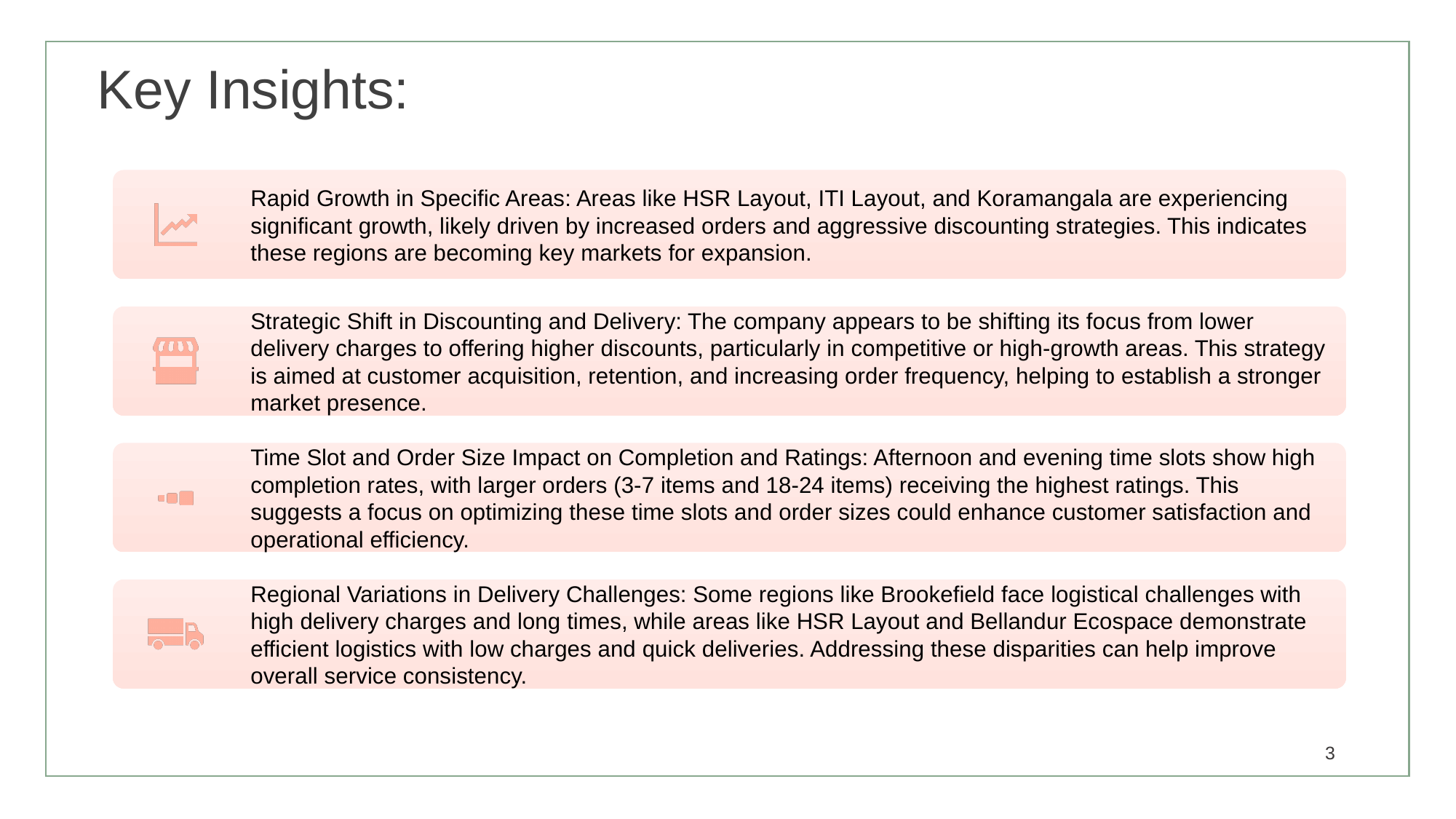

# Key Insights:
Rapid Growth in Specific Areas: Areas like HSR Layout, ITI Layout, and Koramangala are experiencing significant growth, likely driven by increased orders and aggressive discounting strategies. This indicates these regions are becoming key markets for expansion.
Strategic Shift in Discounting and Delivery: The company appears to be shifting its focus from lower delivery charges to offering higher discounts, particularly in competitive or high-growth areas. This strategy is aimed at customer acquisition, retention, and increasing order frequency, helping to establish a stronger market presence.
Time Slot and Order Size Impact on Completion and Ratings: Afternoon and evening time slots show high completion rates, with larger orders (3-7 items and 18-24 items) receiving the highest ratings. This suggests a focus on optimizing these time slots and order sizes could enhance customer satisfaction and operational efficiency.
Regional Variations in Delivery Challenges: Some regions like Brookefield face logistical challenges with high delivery charges and long times, while areas like HSR Layout and Bellandur Ecospace demonstrate efficient logistics with low charges and quick deliveries. Addressing these disparities can help improve overall service consistency.
3